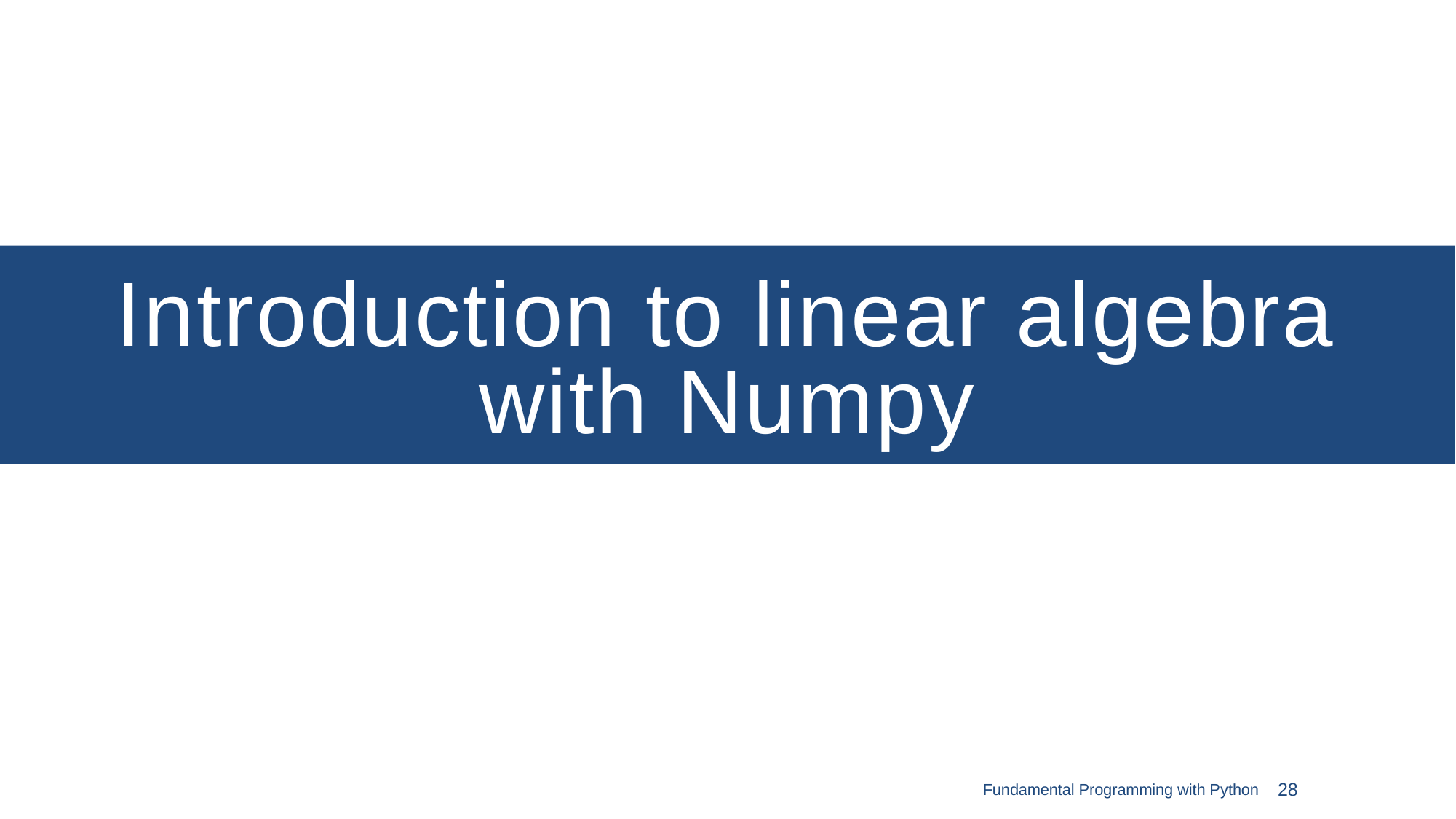

# Introduction to linear algebra with Numpy
Fundamental Programming with Python
28